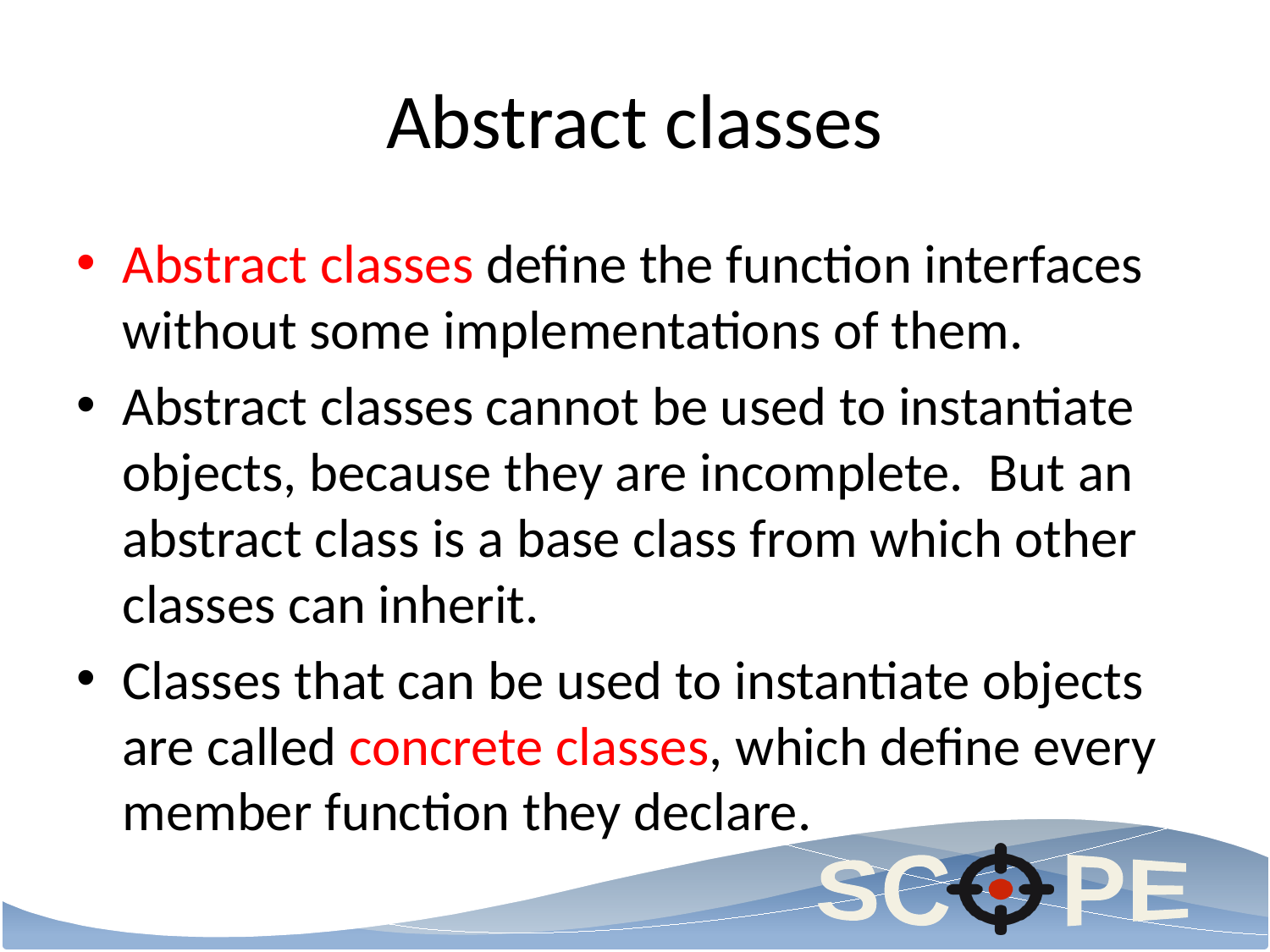

# Abstract classes
Abstract classes define the function interfaces without some implementations of them.
Abstract classes cannot be used to instantiate objects, because they are incomplete.  But an abstract class is a base class from which other classes can inherit.
Classes that can be used to instantiate objects are called concrete classes, which define every member function they declare.